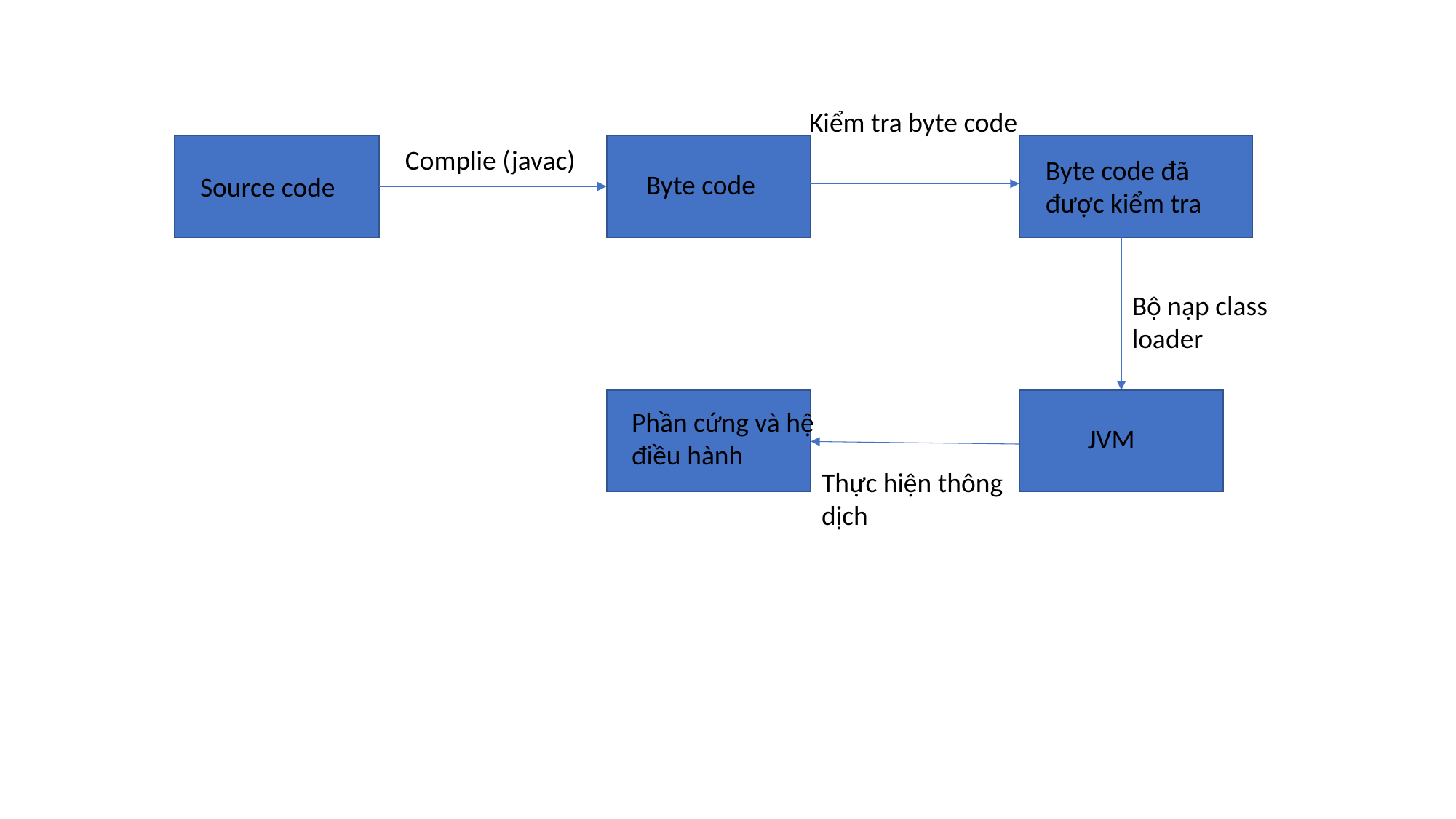

Kiểm tra byte code

Complie (javac)
Byte code đã được kiểm tra
Byte code
Source code
Bộ nạp class loader

Phần cứng và hệ điều hành
JVM
Thực hiện thông dịch